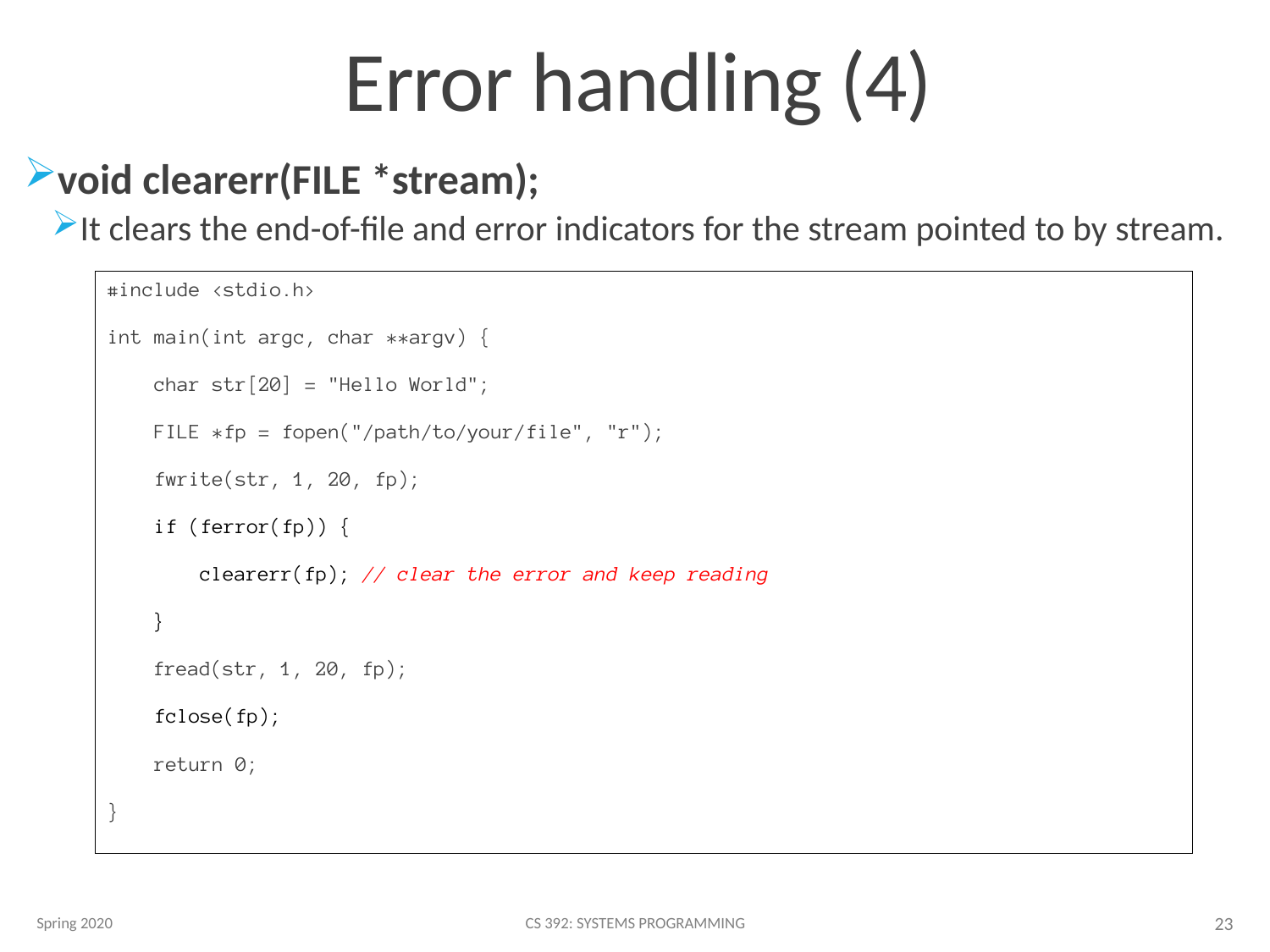

# Error handling (4)
void clearerr(FILE *stream);
It clears the end-of-file and error indicators for the stream pointed to by stream.

#include <stdio.h>
int main(int argc, char **argv) {
    char str[20] = "Hello World";
    FILE *fp = fopen("/path/to/your/file", "r");
    fwrite(str, 1, 20, fp);
    if (ferror(fp)) {
         clearerr(fp); // clear the error and keep reading
     }
     fread(str, 1, 20, fp);
    fclose(fp);
    return 0;
}

Spring 2020
CS 392: Systems Programming
23